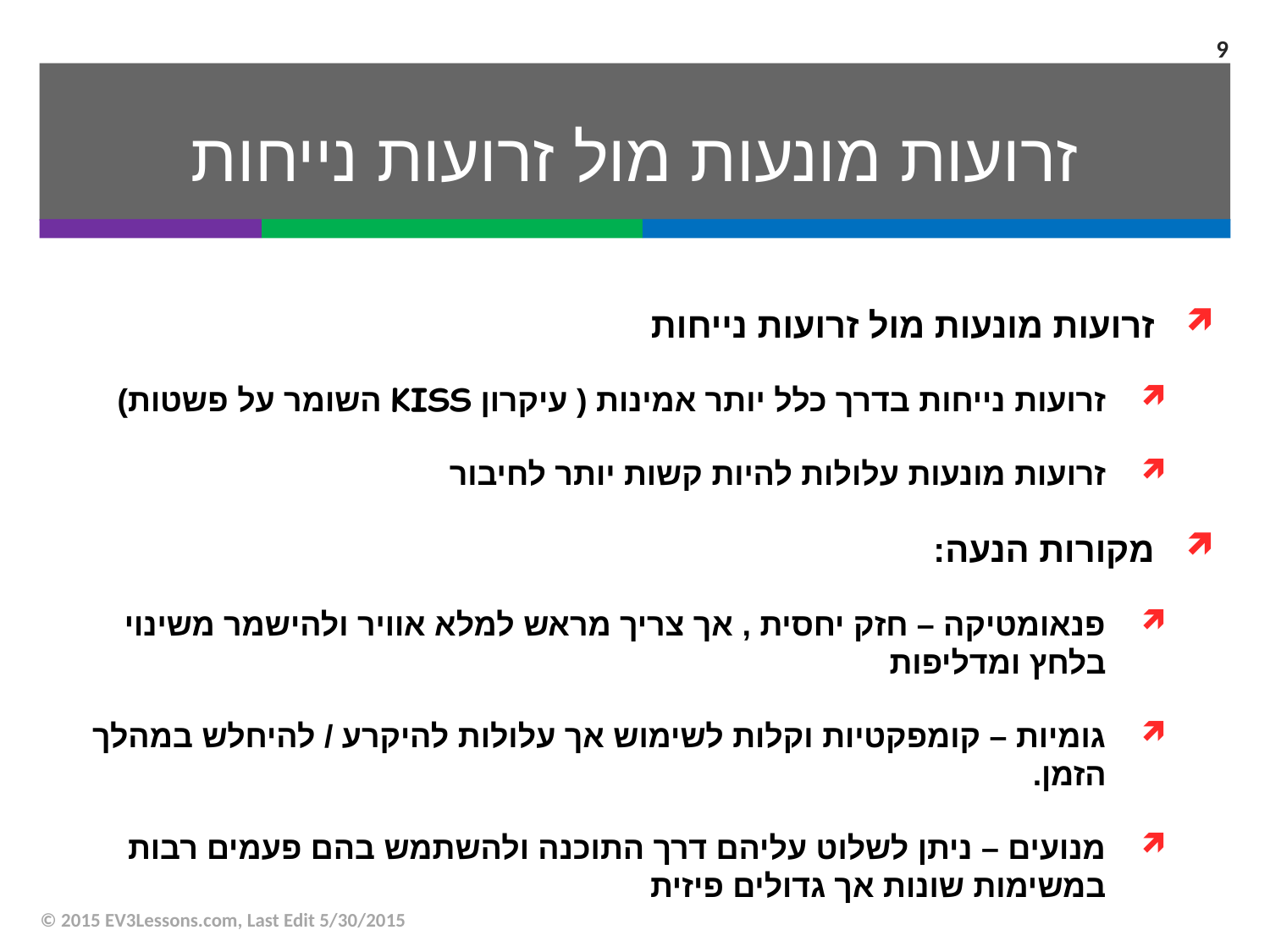

9
# זרועות מונעות מול זרועות נייחות
זרועות מונעות מול זרועות נייחות
זרועות נייחות בדרך כלל יותר אמינות ( עיקרון KISS השומר על פשטות)
זרועות מונעות עלולות להיות קשות יותר לחיבור
מקורות הנעה:
פנאומטיקה – חזק יחסית , אך צריך מראש למלא אוויר ולהישמר משינוי בלחץ ומדליפות
גומיות – קומפקטיות וקלות לשימוש אך עלולות להיקרע / להיחלש במהלך הזמן.
מנועים – ניתן לשלוט עליהם דרך התוכנה ולהשתמש בהם פעמים רבות במשימות שונות אך גדולים פיזית
© 2015 EV3Lessons.com, Last Edit 5/30/2015